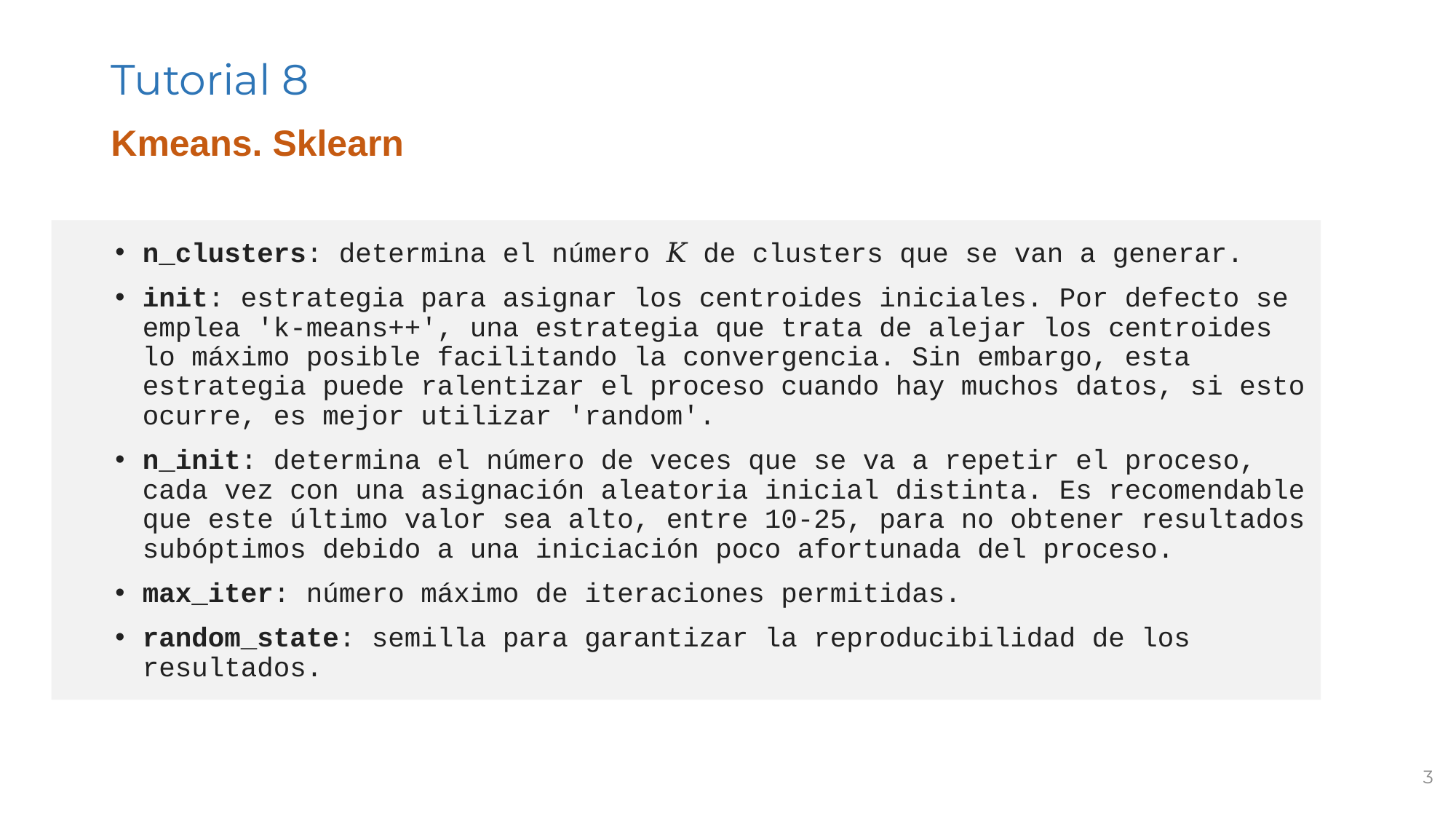

# Tutorial 8
Kmeans. Sklearn

n_clusters: determina el número 𝐾 de clusters que se van a generar.
init: estrategia para asignar los centroides iniciales. Por defecto se emplea 'k-means++', una estrategia que trata de alejar los centroides lo máximo posible facilitando la convergencia. Sin embargo, esta estrategia puede ralentizar el proceso cuando hay muchos datos, si esto ocurre, es mejor utilizar 'random'.
n_init: determina el número de veces que se va a repetir el proceso, cada vez con una asignación aleatoria inicial distinta. Es recomendable que este último valor sea alto, entre 10-25, para no obtener resultados subóptimos debido a una iniciación poco afortunada del proceso.
max_iter: número máximo de iteraciones permitidas.
random_state: semilla para garantizar la reproducibilidad de los resultados.
3